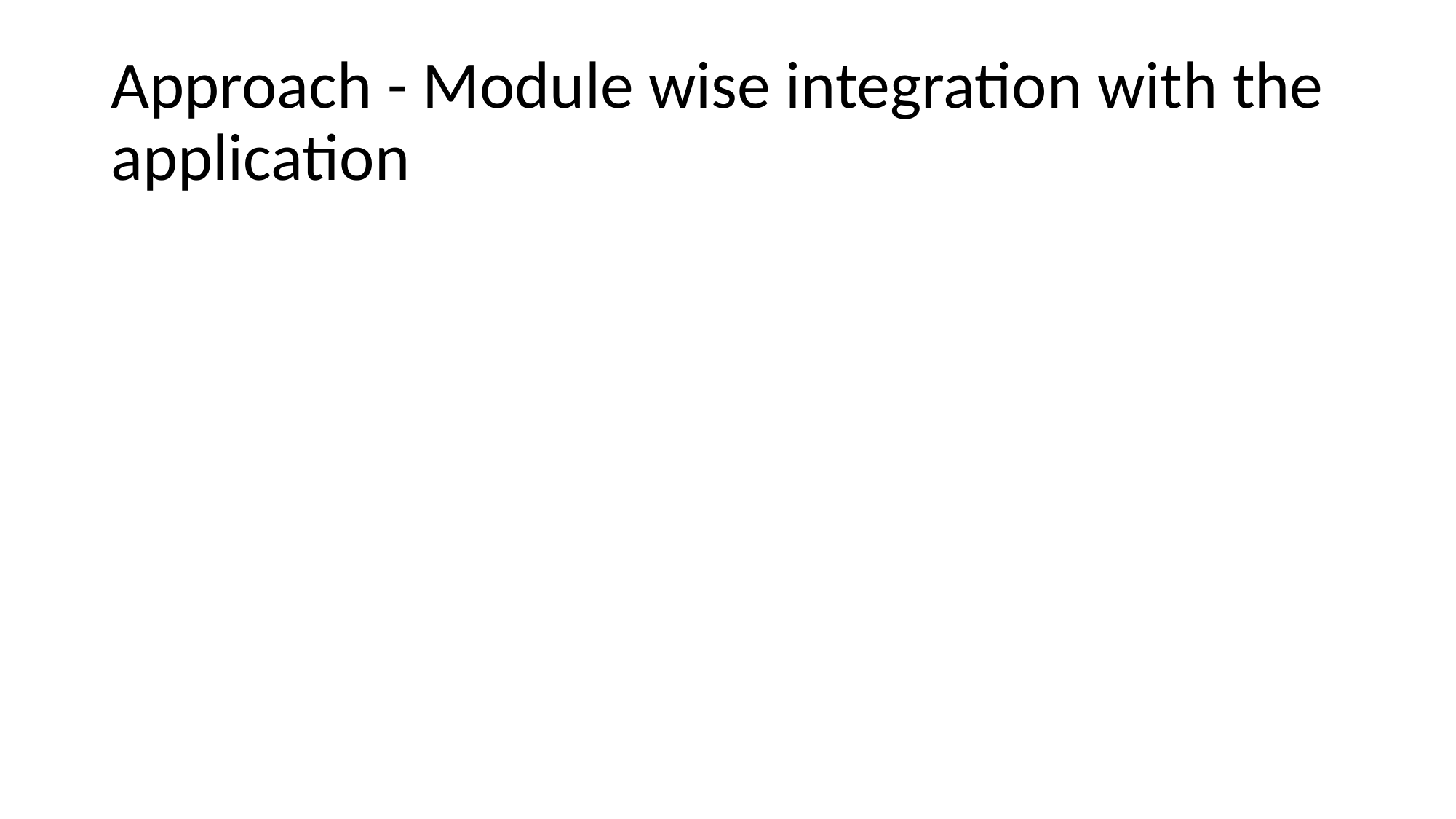

# Approach - Module wise integration with the application